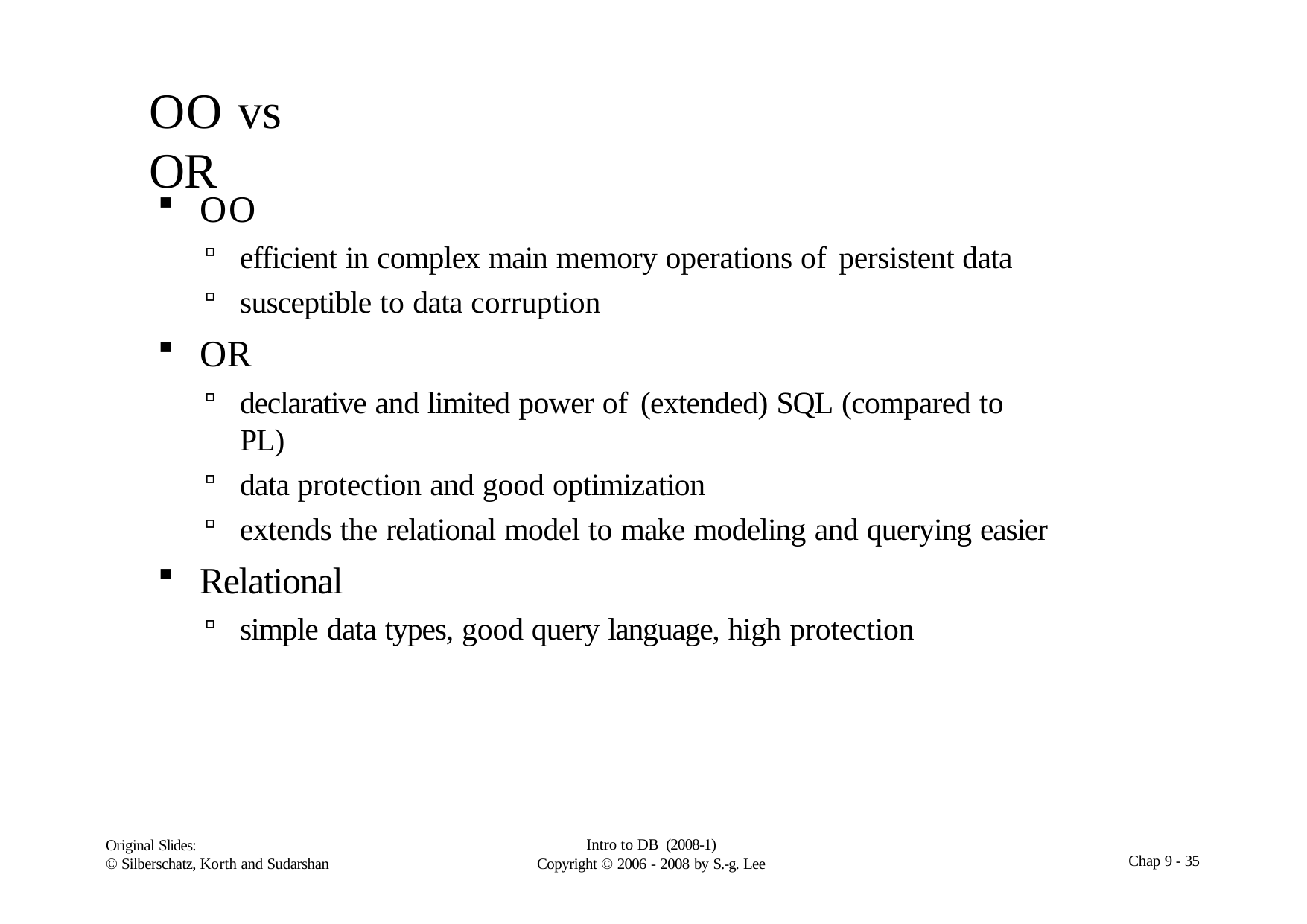

# OO vs OR
OO
efficient in complex main memory operations of persistent data
susceptible to data corruption
OR
declarative and limited power of (extended) SQL (compared to PL)
data protection and good optimization
extends the relational model to make modeling and querying easier
Relational
simple data types, good query language, high protection

Intro to DB (2008-1)
Copyright © 2006 - 2008 by S.-g. Lee
Original Slides:
© Silberschatz, Korth and Sudarshan
Chap 9 - 35